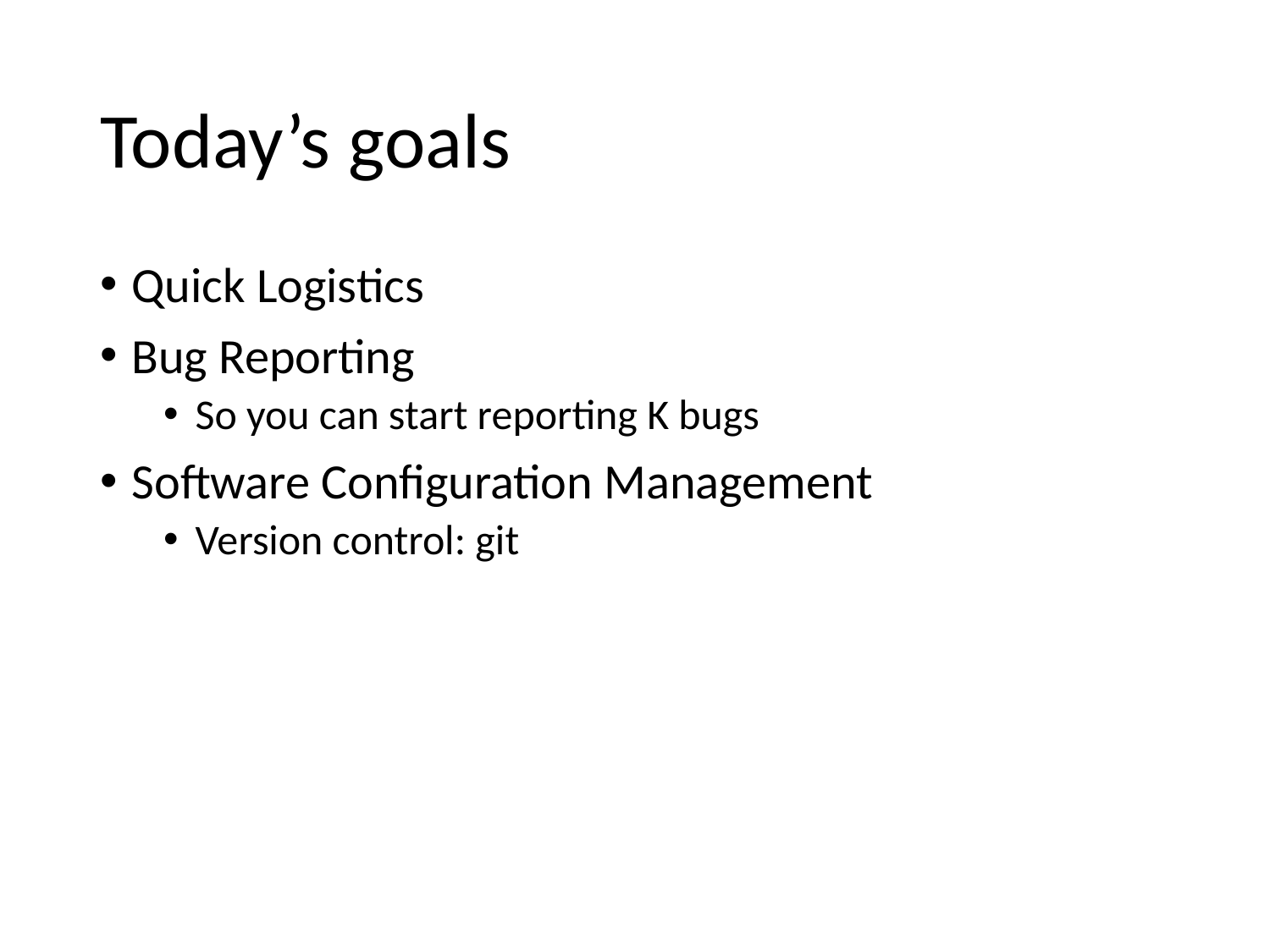

# Today’s goals
Quick Logistics
Bug Reporting
So you can start reporting K bugs
Software Configuration Management
Version control: git